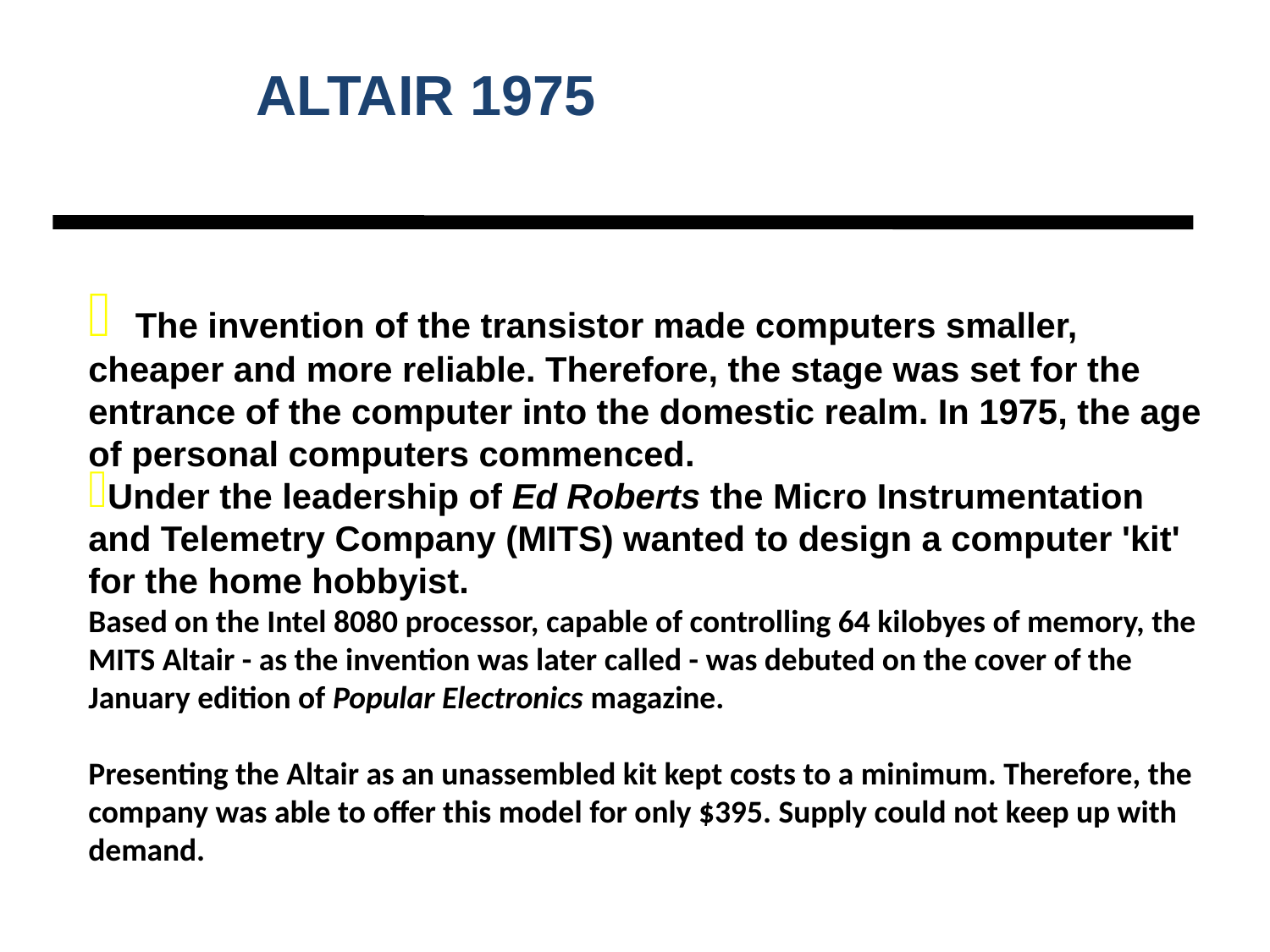

ALTAIR 1975

  The invention of the transistor made computers smaller, cheaper and more reliable. Therefore, the stage was set for the entrance of the computer into the domestic realm. In 1975, the age of personal computers commenced.
Under the leadership of Ed Roberts the Micro Instrumentation and Telemetry Company (MITS) wanted to design a computer 'kit' for the home hobbyist.
Based on the Intel 8080 processor, capable of controlling 64 kilobyes of memory, the MITS Altair - as the invention was later called - was debuted on the cover of the January edition of Popular Electronics magazine.

Presenting the Altair as an unassembled kit kept costs to a minimum. Therefore, the company was able to offer this model for only $395. Supply could not keep up with demand.